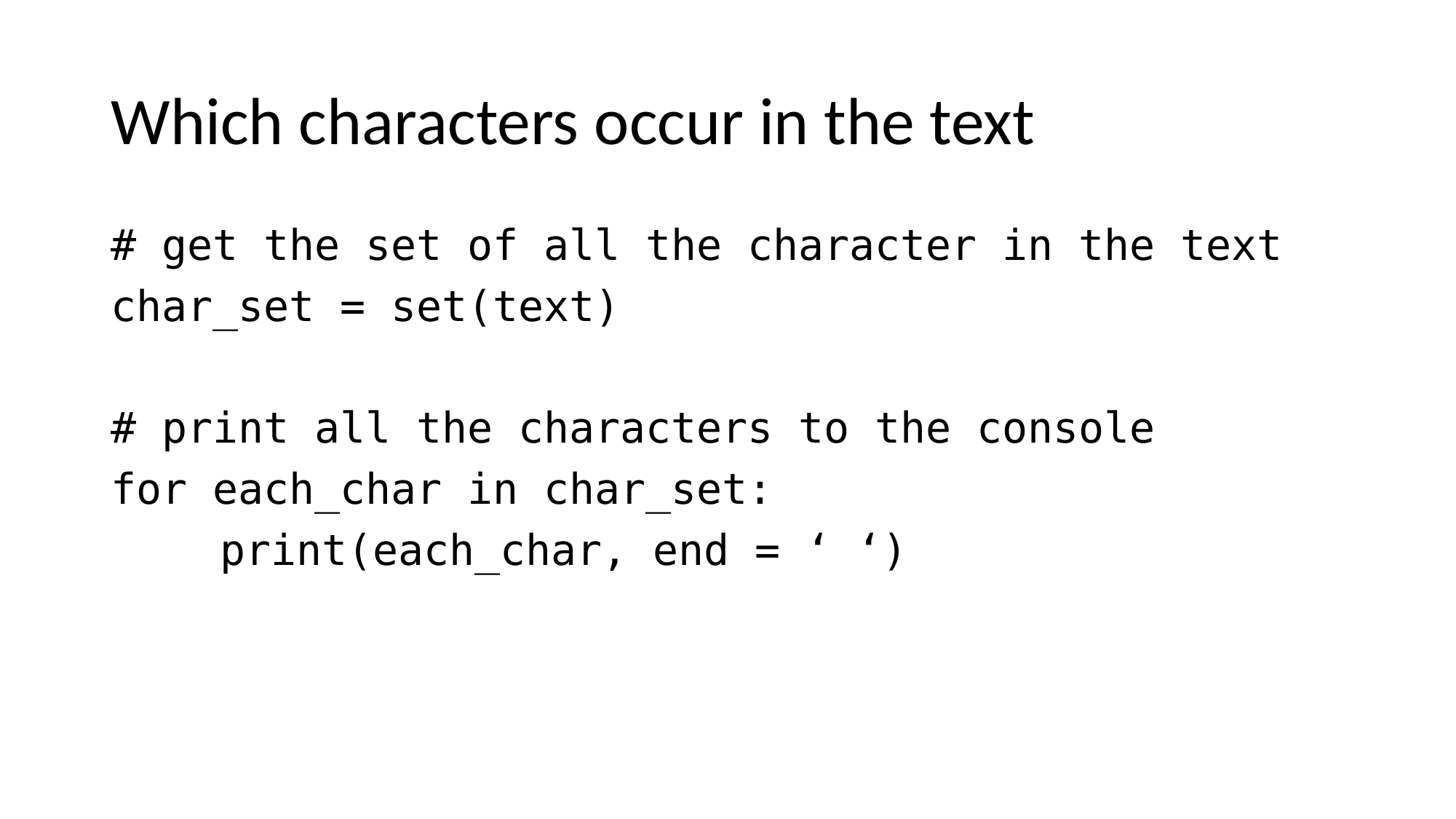

# Which characters occur in the text
# get the set of all the character in the text
char_set = set(text)

# print all the characters to the console
for each_char in char_set:
	print(each_char, end = ‘ ‘)